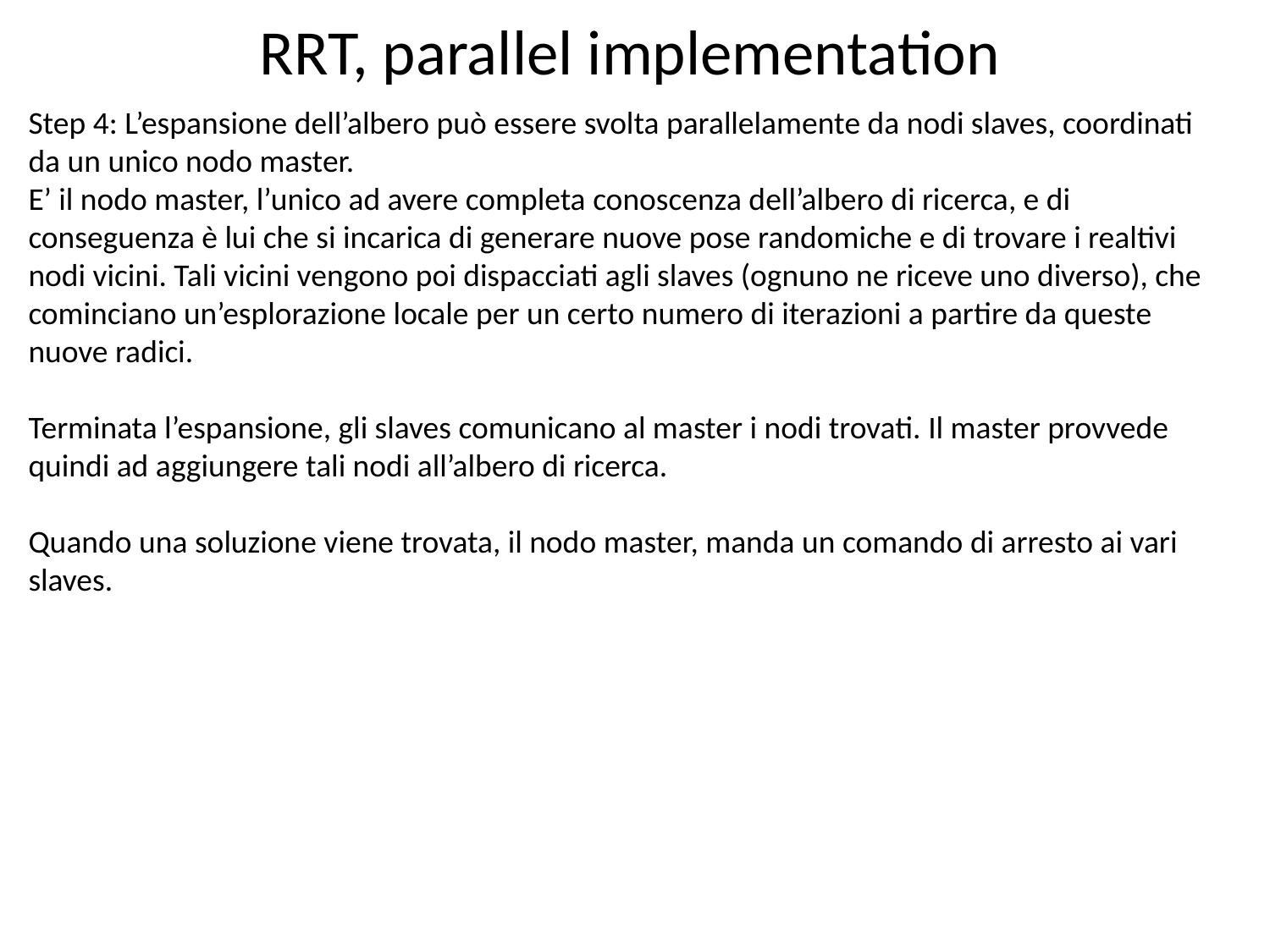

RRT, parallel implementation
Step 4: L’espansione dell’albero può essere svolta parallelamente da nodi slaves, coordinati da un unico nodo master.
E’ il nodo master, l’unico ad avere completa conoscenza dell’albero di ricerca, e di conseguenza è lui che si incarica di generare nuove pose randomiche e di trovare i realtivi nodi vicini. Tali vicini vengono poi dispacciati agli slaves (ognuno ne riceve uno diverso), che cominciano un’esplorazione locale per un certo numero di iterazioni a partire da queste nuove radici.

Terminata l’espansione, gli slaves comunicano al master i nodi trovati. Il master provvede quindi ad aggiungere tali nodi all’albero di ricerca.

Quando una soluzione viene trovata, il nodo master, manda un comando di arresto ai vari slaves.